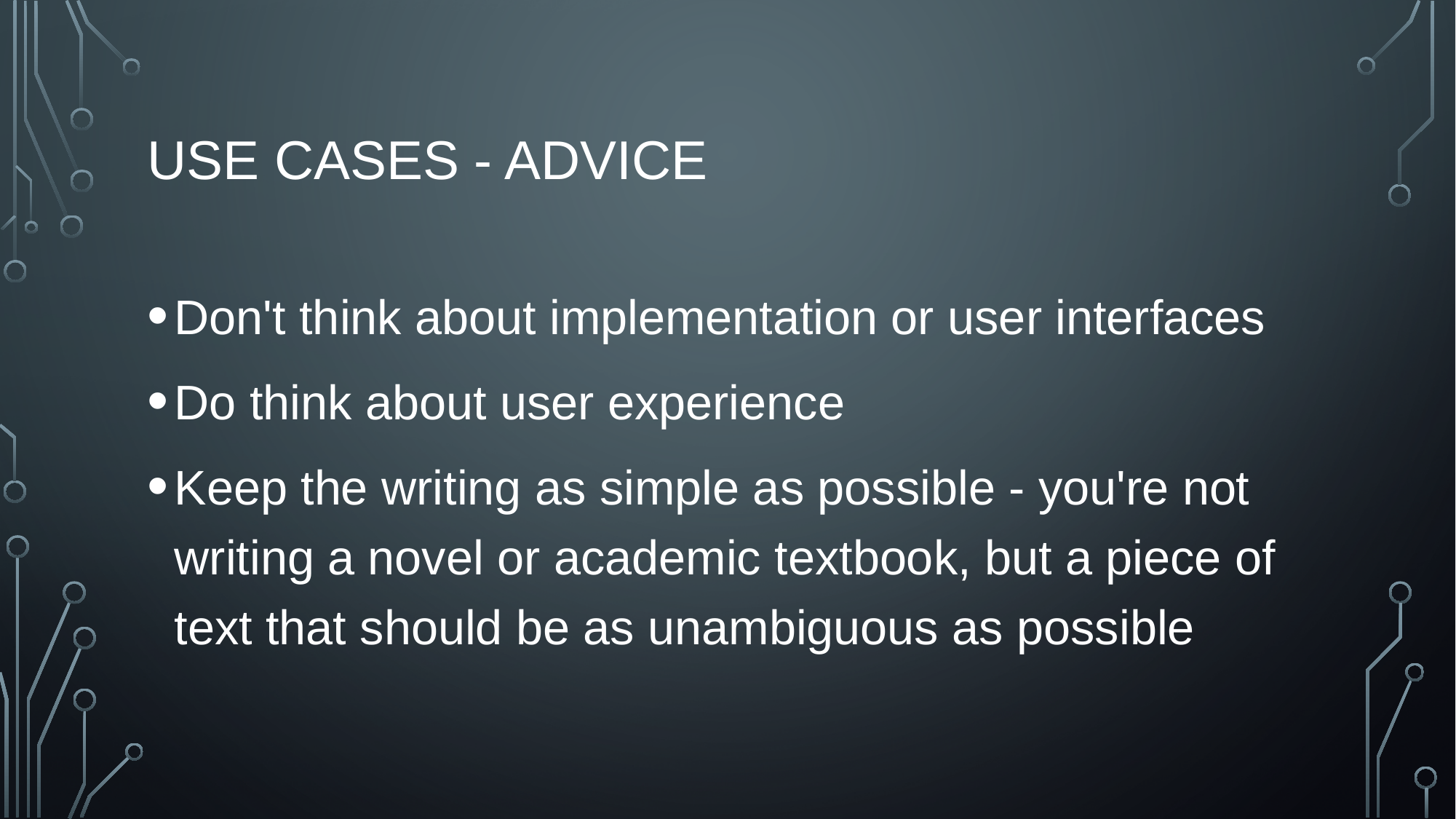

# Use cases - advice
Don't think about implementation or user interfaces
Do think about user experience
Keep the writing as simple as possible - you're not writing a novel or academic textbook, but a piece of text that should be as unambiguous as possible